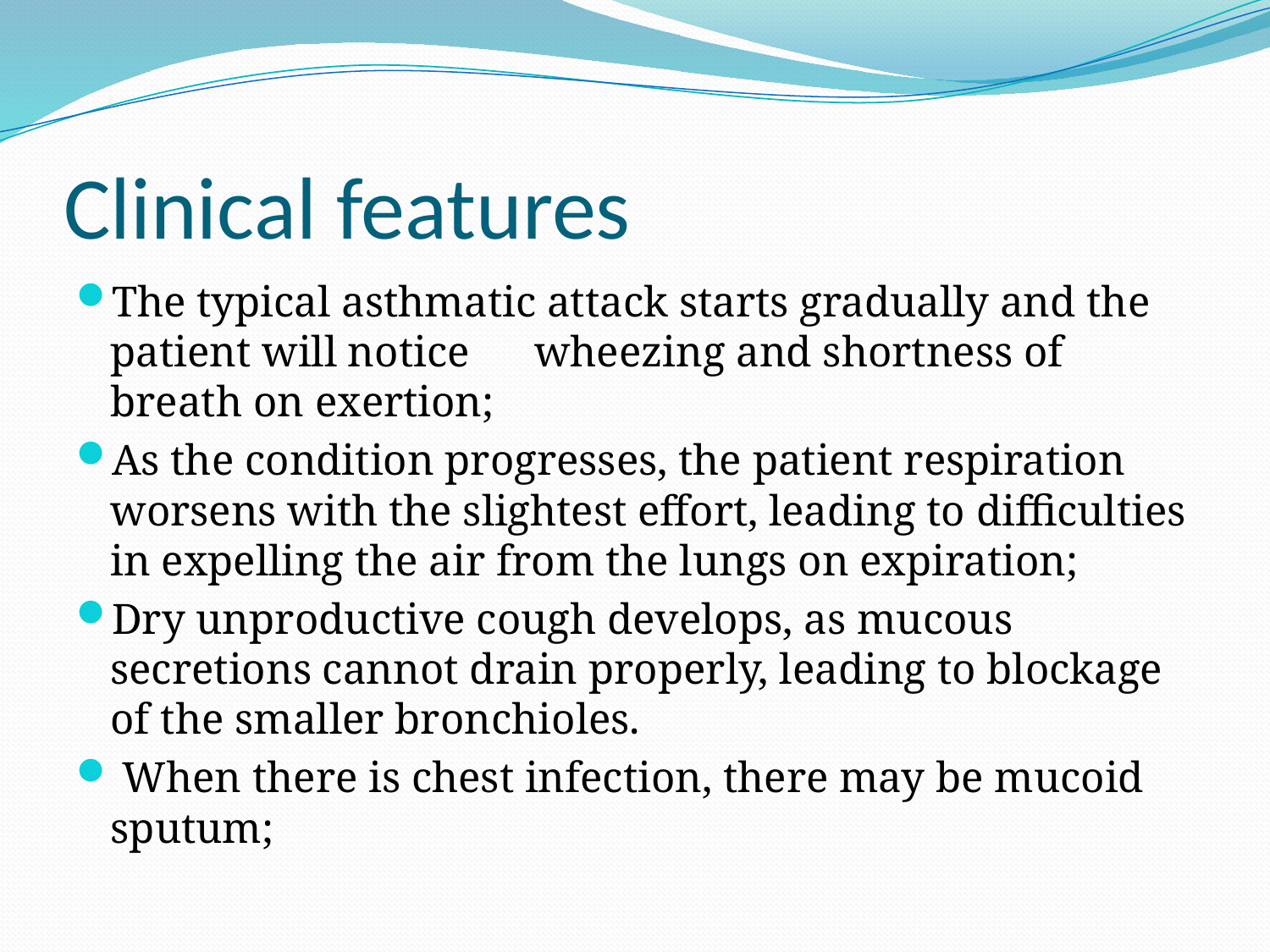

# Clinical features
The typical asthmatic attack starts gradually and the patient will notice      wheezing and shortness of breath on exertion;
As the condition progresses, the patient respiration worsens with the slightest effort, leading to difficulties in expelling the air from the lungs on expiration;
Dry unproductive cough develops, as mucous secretions cannot drain properly, leading to blockage of the smaller bronchioles.
 When there is chest infection, there may be mucoid sputum;